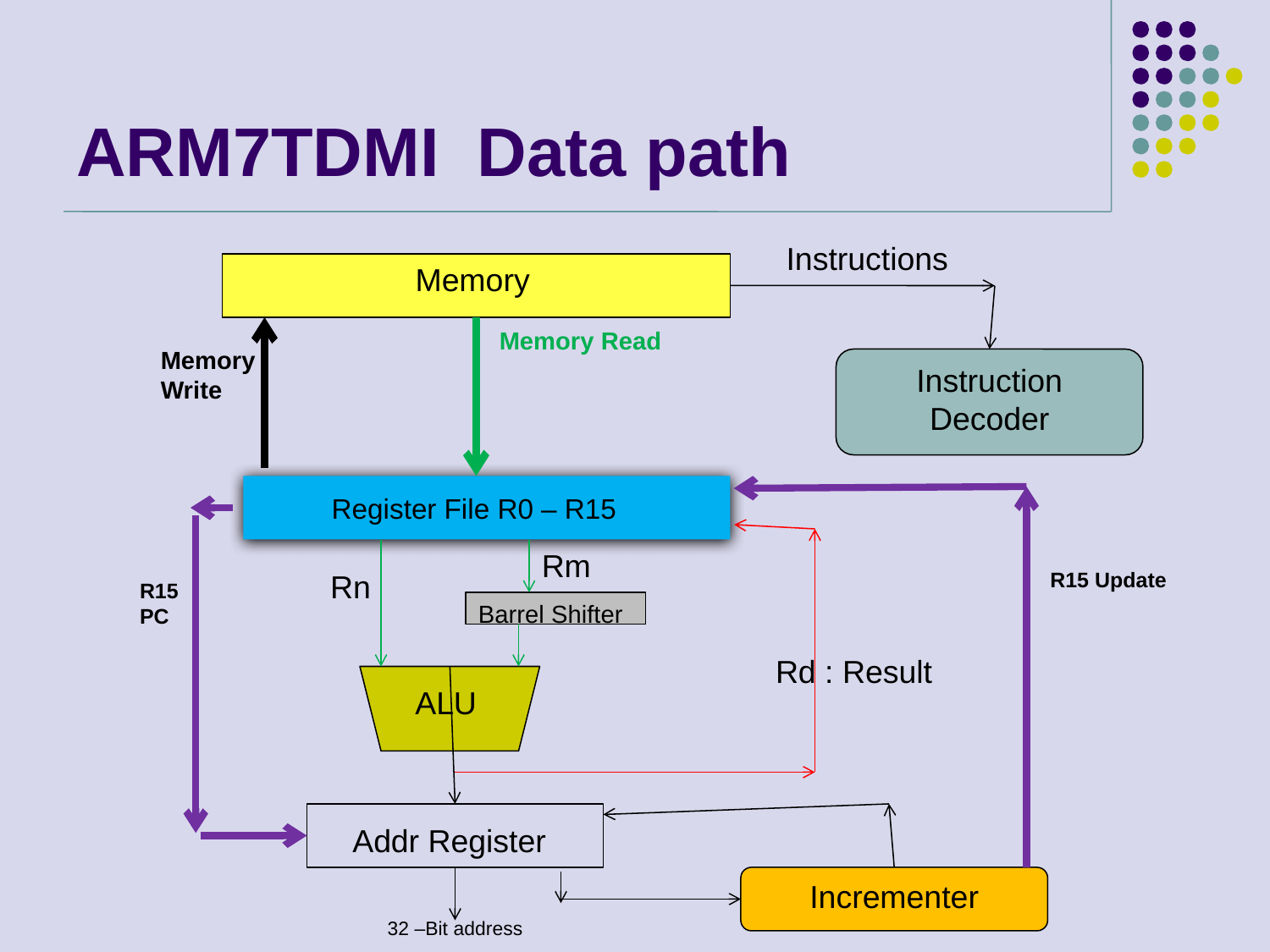

# ARM7TDMI  Data path
Instructions

Memory
Memory Read
Memory Write
Instruction
Decoder

Register File R0 – R15
Rm
Rn
R15 Update
R15
PC
Barrel Shifter
Rd : Result

ALU

Addr Register
Incrementer
32 –Bit address